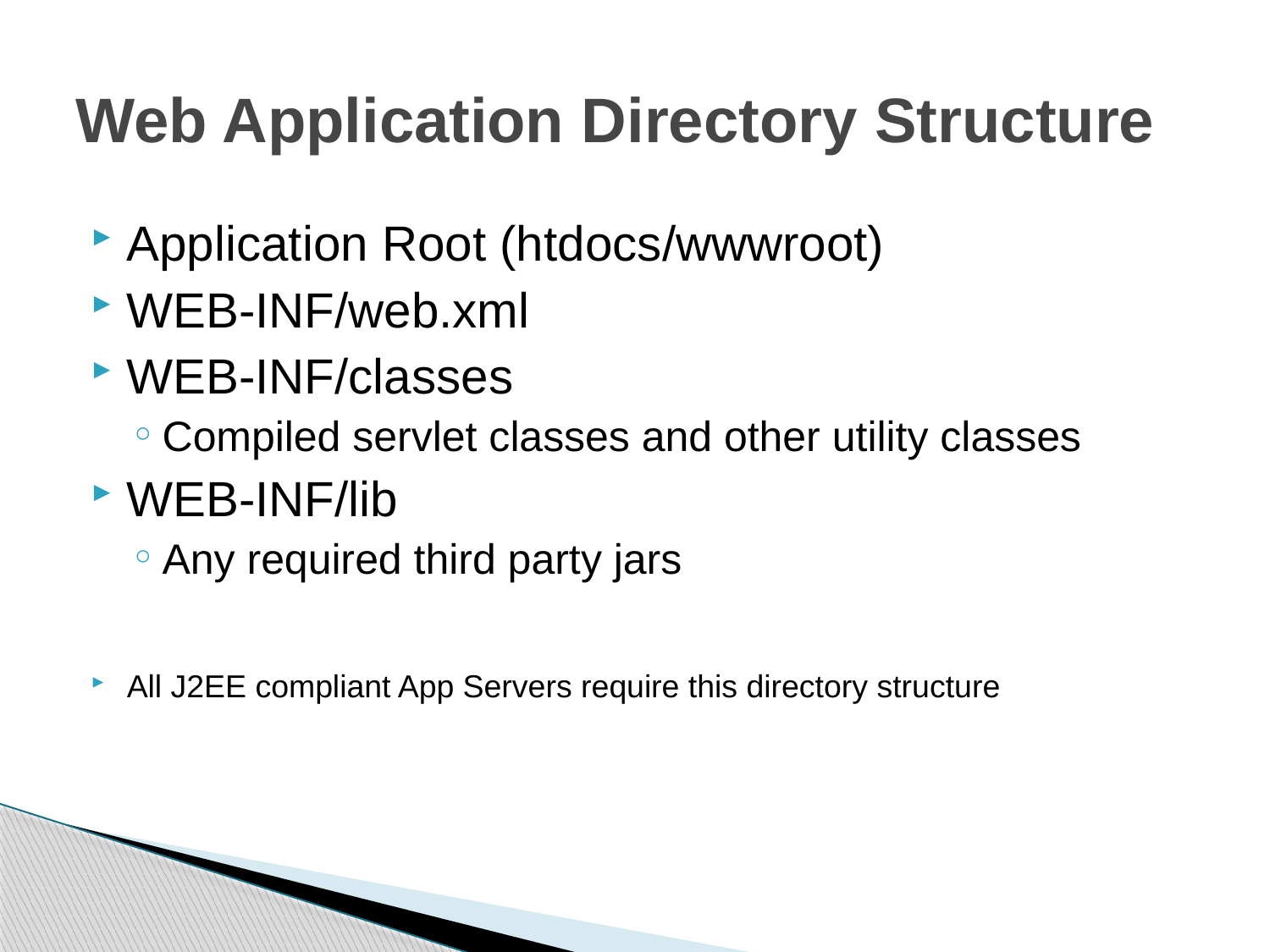

# Web Application Directory Structure
Application Root (htdocs/wwwroot)
WEB-INF/web.xml
WEB-INF/classes
Compiled servlet classes and other utility classes
WEB-INF/lib
Any required third party jars

All J2EE compliant App Servers require this directory structure